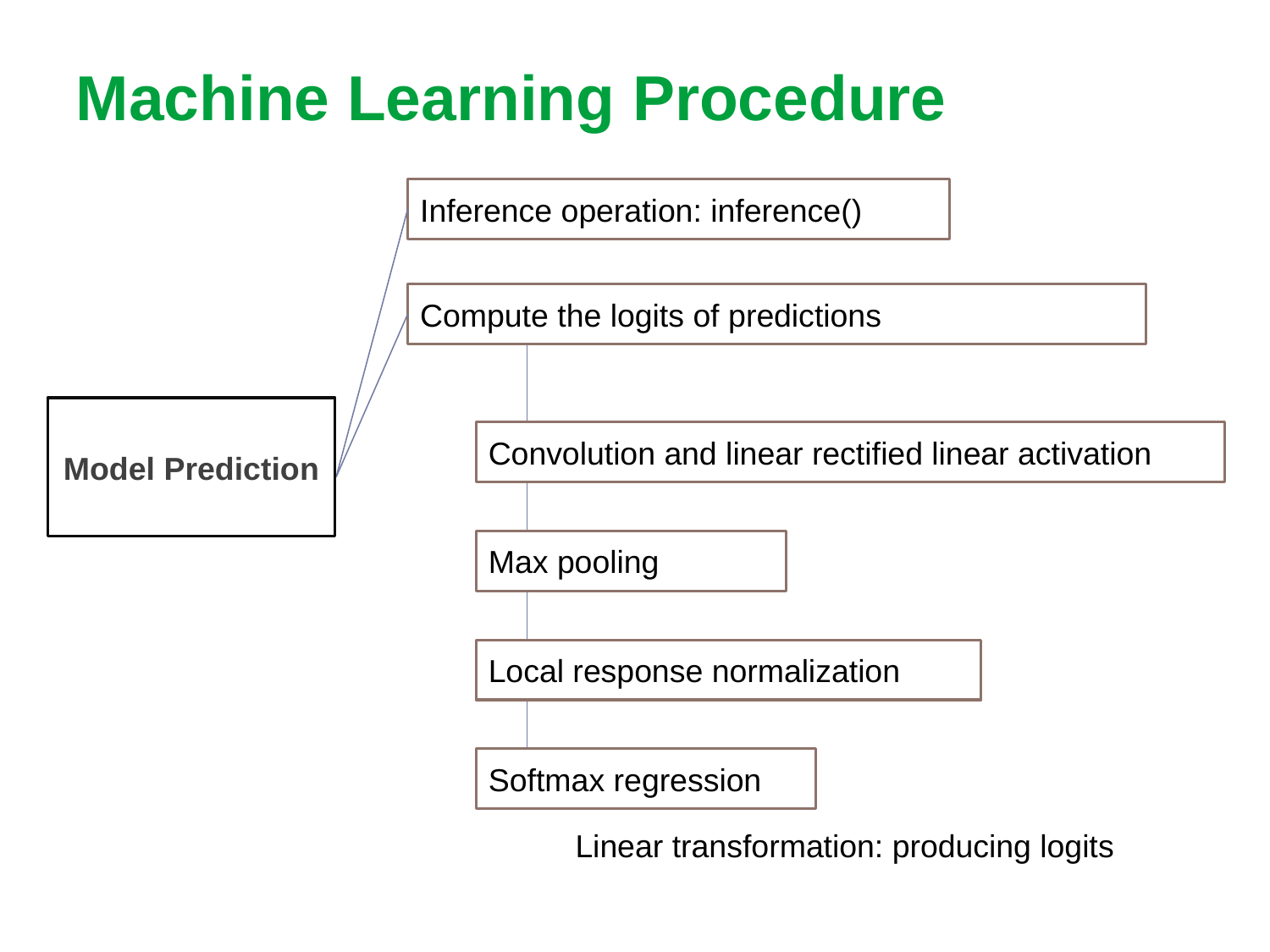

# Machine Learning Procedure
Inference operation: inference()
Compute the logits of predictions
Model Prediction
Convolution and linear rectified linear activation
Max pooling
Local response normalization
Softmax regression
Linear transformation: producing logits